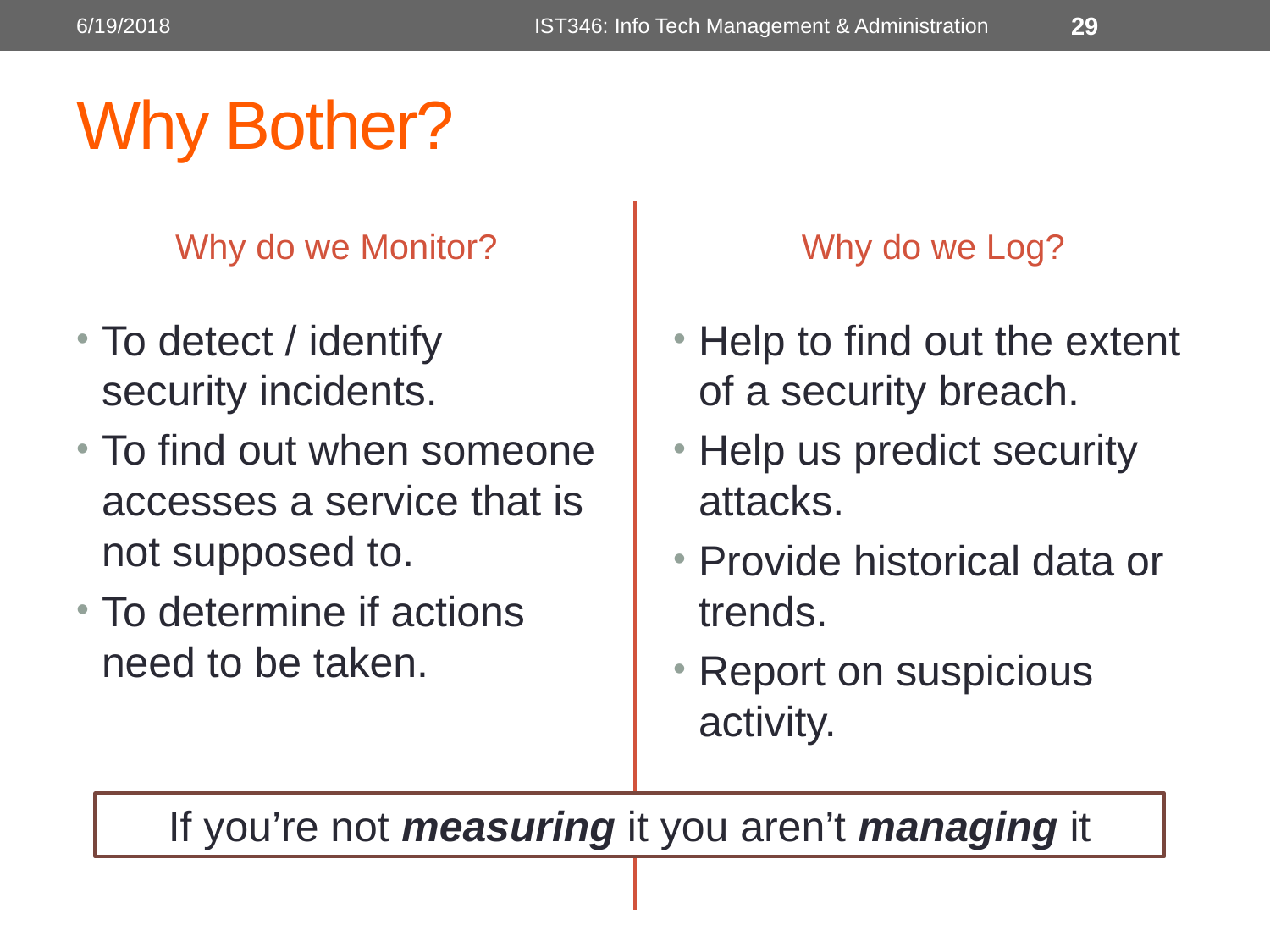

6/19/2018
IST346: Info Tech Management & Administration
29
# Why Bother?
Why do we Monitor?
Why do we Log?
To detect / identify  security incidents.
To find out when someone accesses a service that is not supposed to.
To determine if actions need to be taken.
Help to find out the extent of a security breach.
Help us predict security attacks.
Provide historical data or trends.
Report on suspicious activity.
If you’re not measuring it you aren’t managing it